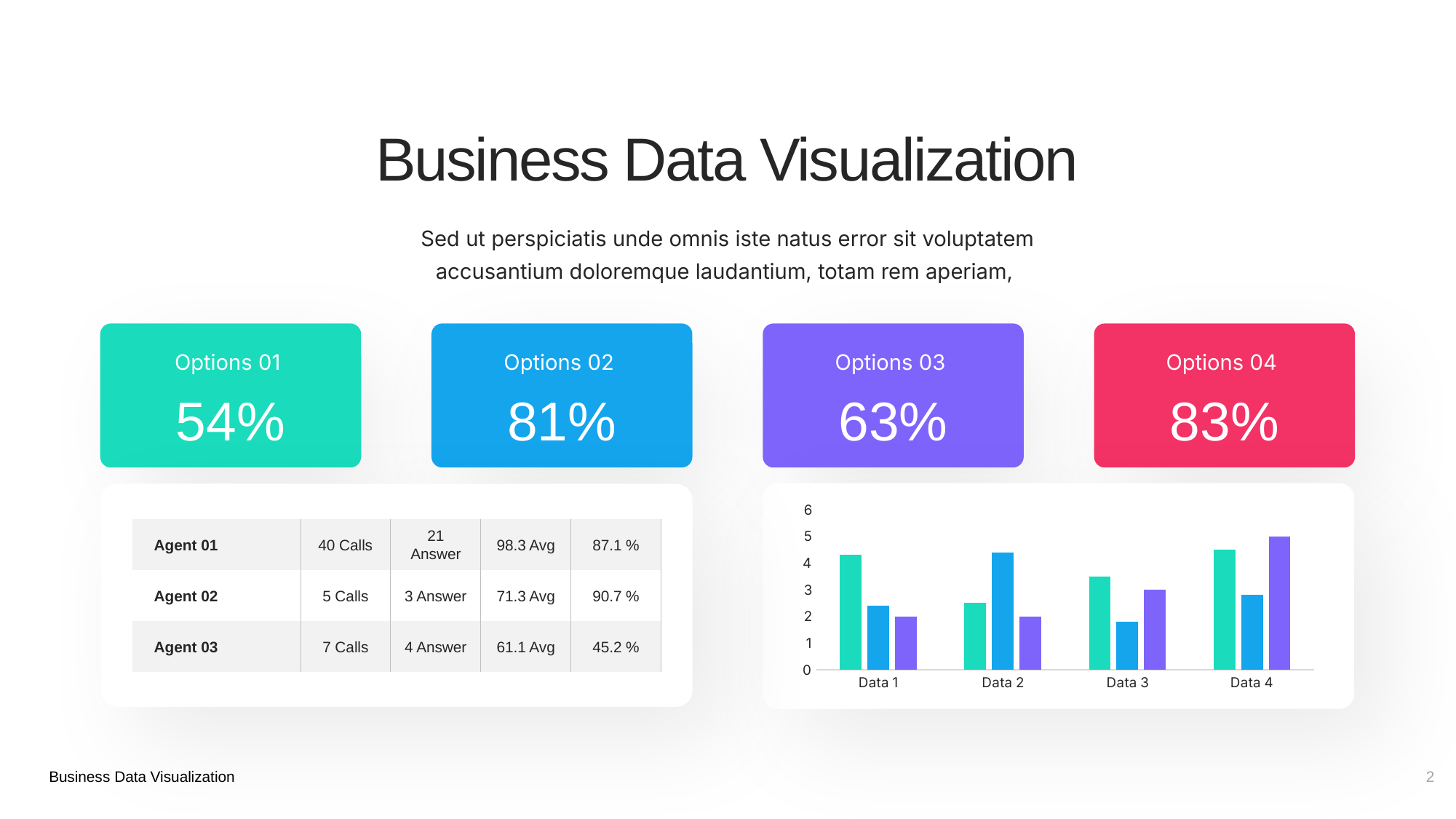

Business Data Visualization
Sed ut perspiciatis unde omnis iste natus error sit voluptatem accusantium doloremque laudantium, totam rem aperiam,

Options 01
Options 02
Options 03
Options 04
54%
81%
63%
83%

### Chart

| Category | Series 1 | Series 2 | Series 3 |
|---|---|---|---|
| Data 1 | 4.3 | 2.4 | 2.0 |
| Data 2 | 2.5 | 4.4 | 2.0 |
| Data 3 | 3.5 | 1.8 | 3.0 |
| Data 4 | 4.5 | 2.8 | 5.0 |
| Agent 01 | 40 Calls | 21 Answer | 98.3 Avg | 87.1 % |
| --- | --- | --- | --- | --- |
| Agent 02 | 5 Calls | 3 Answer | 71.3 Avg | 90.7 % |
| Agent 03 | 7 Calls | 4 Answer | 61.1 Avg | 45.2 % |